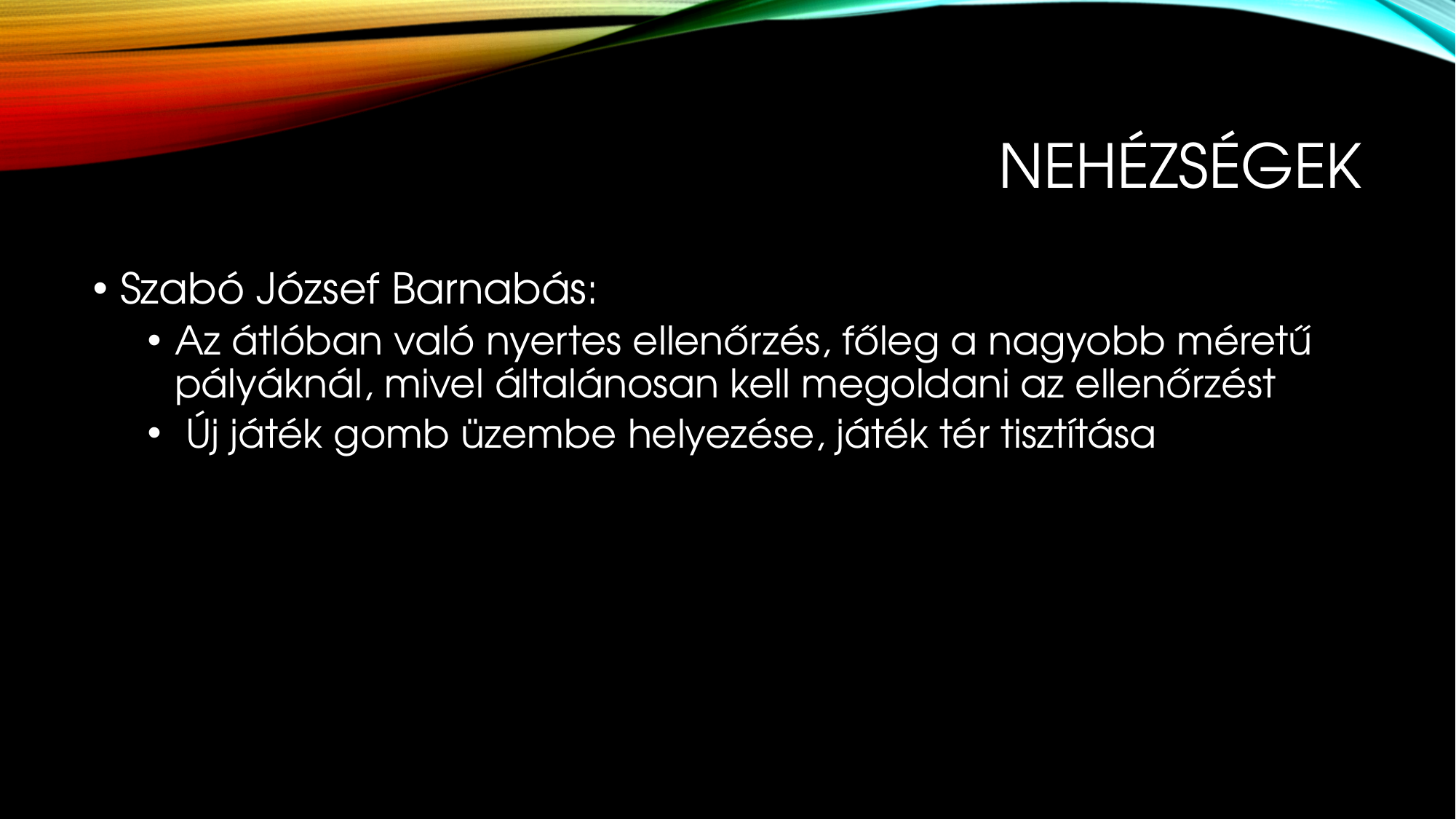

# Nehézségek
Szabó József Barnabás:
Az átlóban való nyertes ellenőrzés, főleg a nagyobb méretű pályáknál, mivel általánosan kell megoldani az ellenőrzést
 Új játék gomb üzembe helyezése, játék tér tisztítása